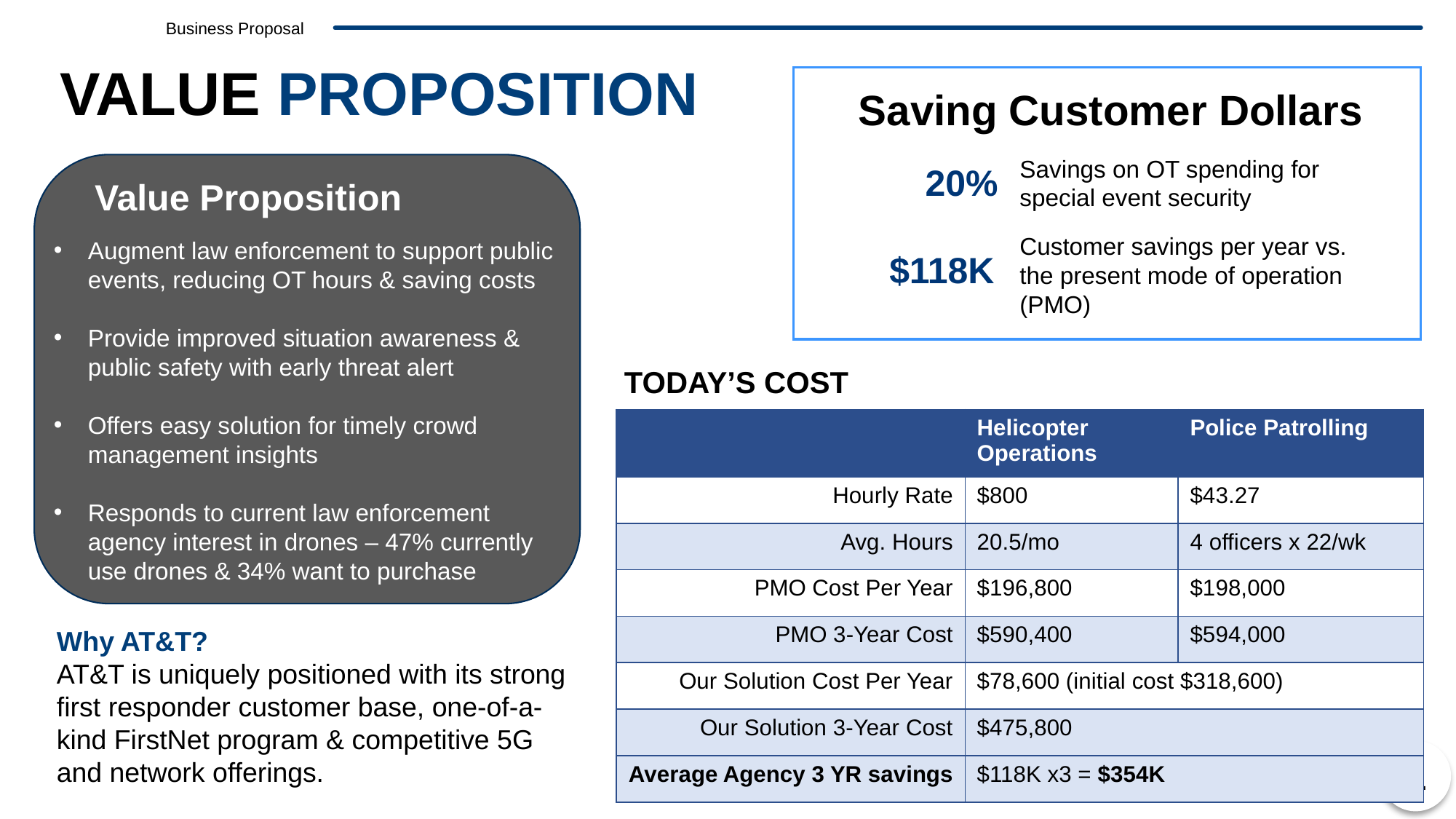

Business Proposal

VALUE PROPOSITION

Saving Customer Dollars
Savings on OT spending for special event security
20%
Customer savings per year vs. the present mode of operation (PMO)
$118K

Value Proposition
Augment law enforcement to support public events, reducing OT hours & saving costs

Provide improved situation awareness & public safety with early threat alert

Offers easy solution for timely crowd management insights

Responds to current law enforcement agency interest in drones – 47% currently use drones & 34% want to purchase
TODAY’S COST
|  | Helicopter Operations | Police Patrolling |
| --- | --- | --- |
| Hourly Rate | $800 | $43.27 |
| Avg. Hours | 20.5/mo | 4 officers x 22/wk |
| PMO Cost Per Year | $196,800 | $198,000 |
| PMO 3-Year Cost | $590,400 | $594,000 |
| Our Solution Cost Per Year | $78,600 (initial cost $318,600) |  |
| Our Solution 3-Year Cost | $475,800 |  |
| Average Agency 3 YR savings | $118K x3 = $354K |  |
Why AT&T?
AT&T is uniquely positioned with its strong first responder customer base, one-of-a-kind FirstNet program & competitive 5G and network offerings.

4